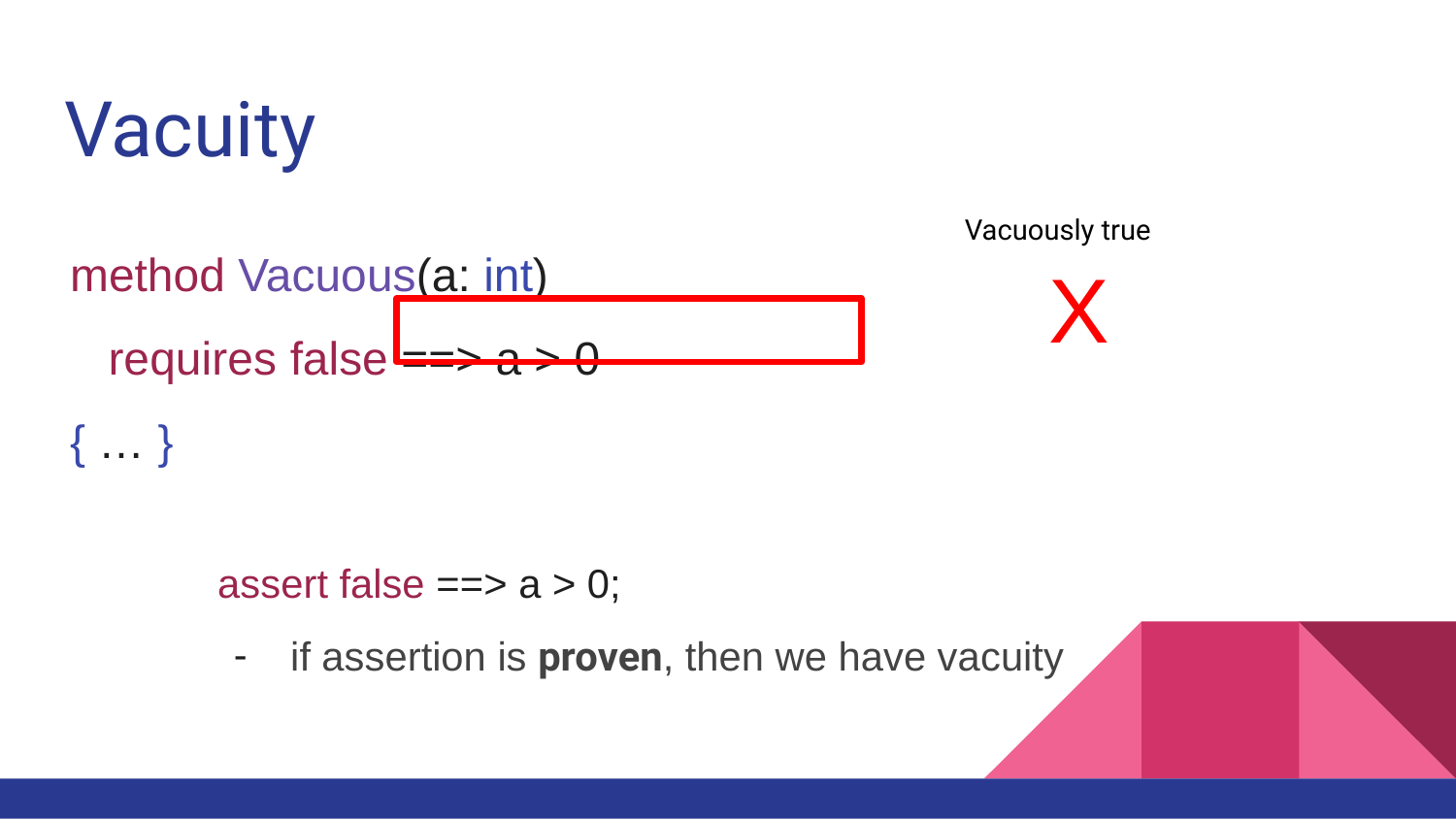

# Vacuity
Vacuously true
method Vacuous(a: int)
   requires false ==> a > 0
{ … }

X

assert false ==> a > 0;
if assertion is proven, then we have vacuity